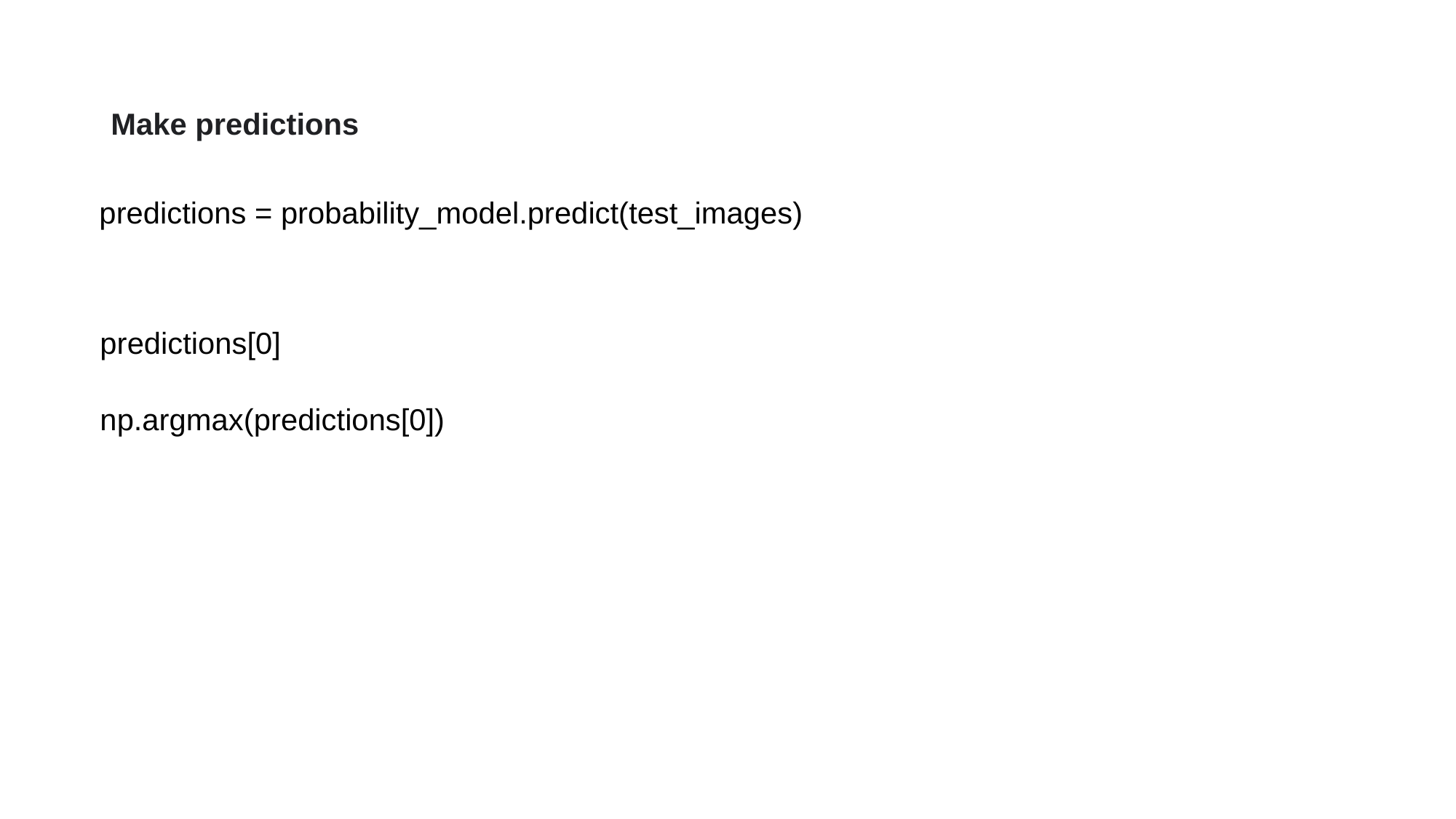

# Make predictions
predictions = probability_model.predict(test_images)
predictions[0]
np.argmax(predictions[0])